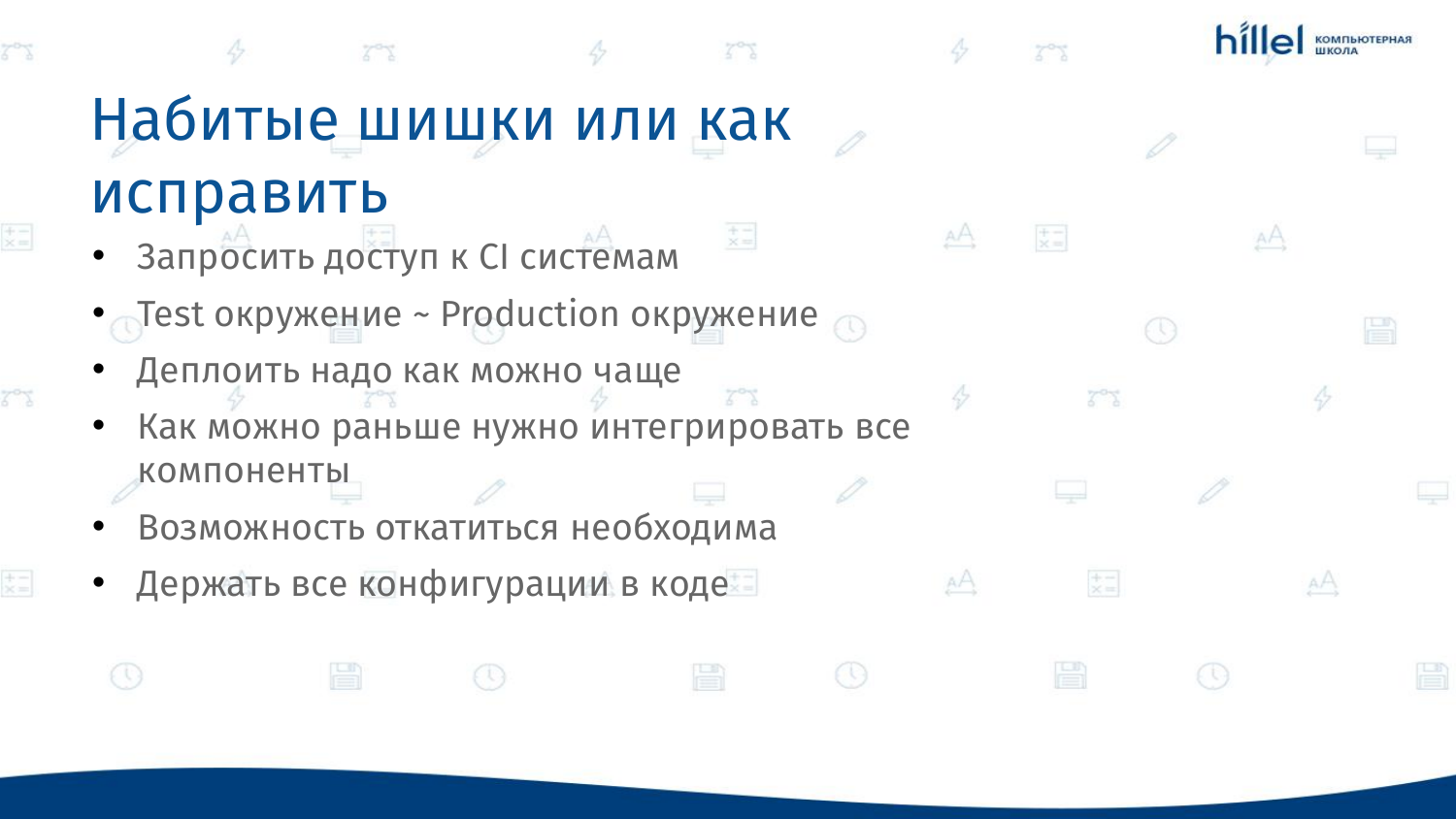

Набитые шишки или как исправить
Запросить доступ к CI системам
Test окружение ~ Production окружение
Деплоить надо как можно чаще
Как можно раньше нужно интегрировать все компоненты
Возможность откатиться необходима
Держать все конфигурации в коде